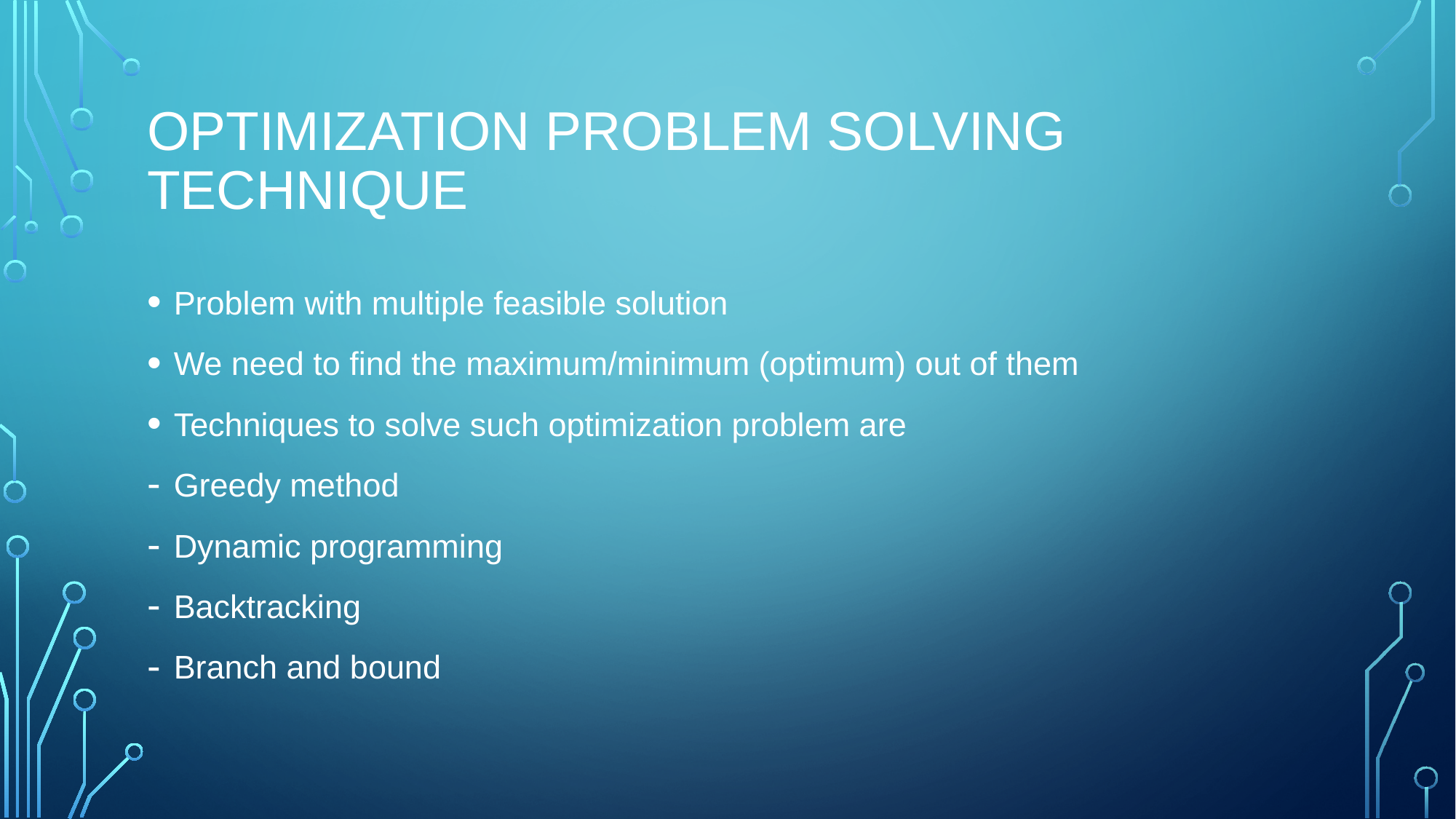

# Optimization problem solving technique
Problem with multiple feasible solution
We need to find the maximum/minimum (optimum) out of them
Techniques to solve such optimization problem are
Greedy method
Dynamic programming
Backtracking
Branch and bound